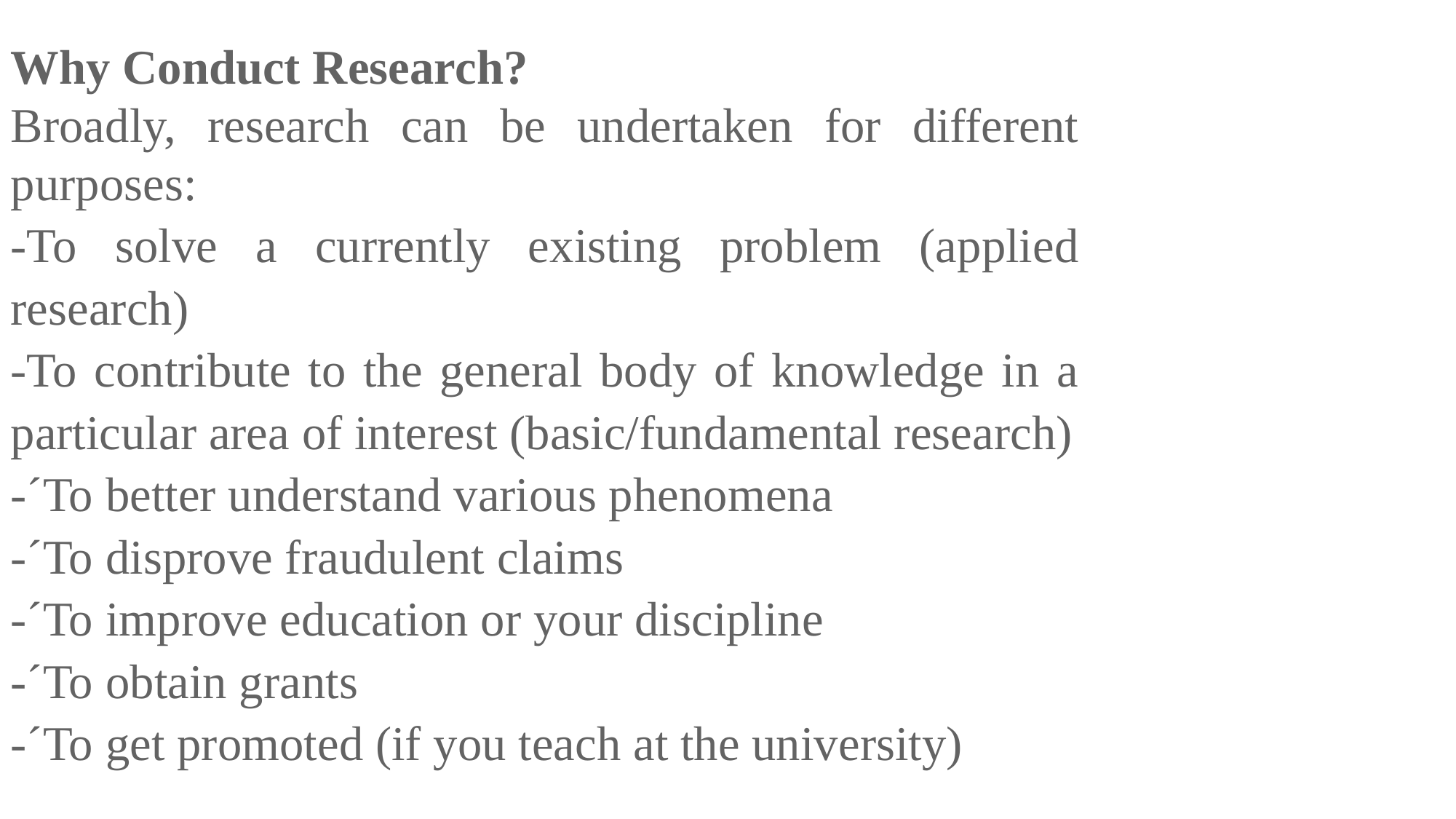

Why Conduct Research?
Broadly, research can be undertaken for different purposes:
-To solve a currently existing problem (applied research)
-To contribute to the general body of knowledge in a particular area of interest (basic/fundamental research)
-´To better understand various phenomena
-´To disprove fraudulent claims
-´To improve education or your discipline
-´To obtain grants
-´To get promoted (if you teach at the university)